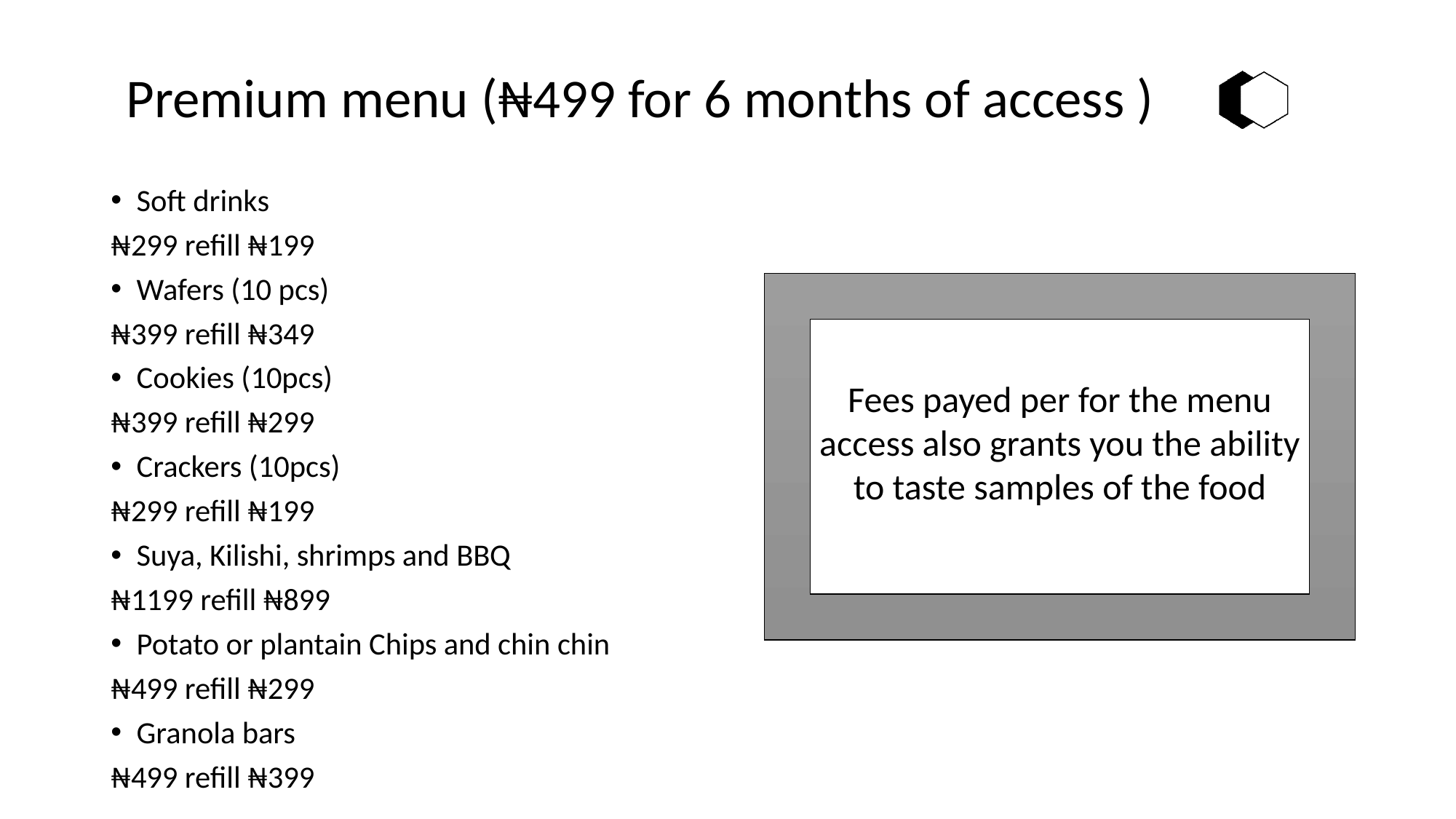

# Premium menu (₦499 for 6 months of access )
Soft drinks
₦299 refill ₦199
Wafers (10 pcs)
₦399 refill ₦349
Cookies (10pcs)
₦399 refill ₦299
Crackers (10pcs)
₦299 refill ₦199
Suya, Kilishi, shrimps and BBQ
₦1199 refill ₦899
Potato or plantain Chips and chin chin
₦499 refill ₦299
Granola bars
₦499 refill ₦399

Fees payed per for the menu access also grants you the ability to taste samples of the food